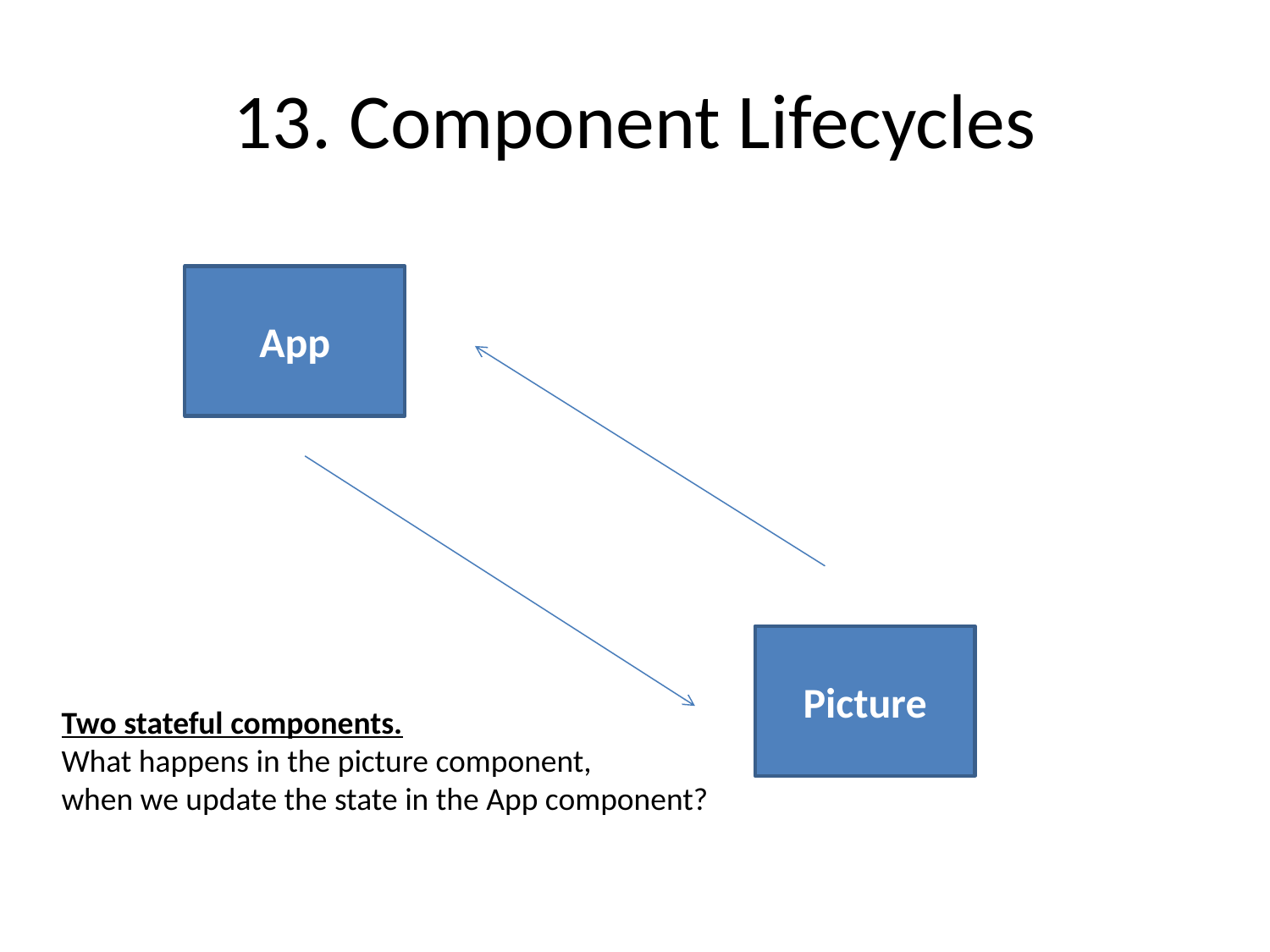

# 13. Component Lifecycles
App
Picture
Two stateful components.
What happens in the picture component,
when we update the state in the App component?